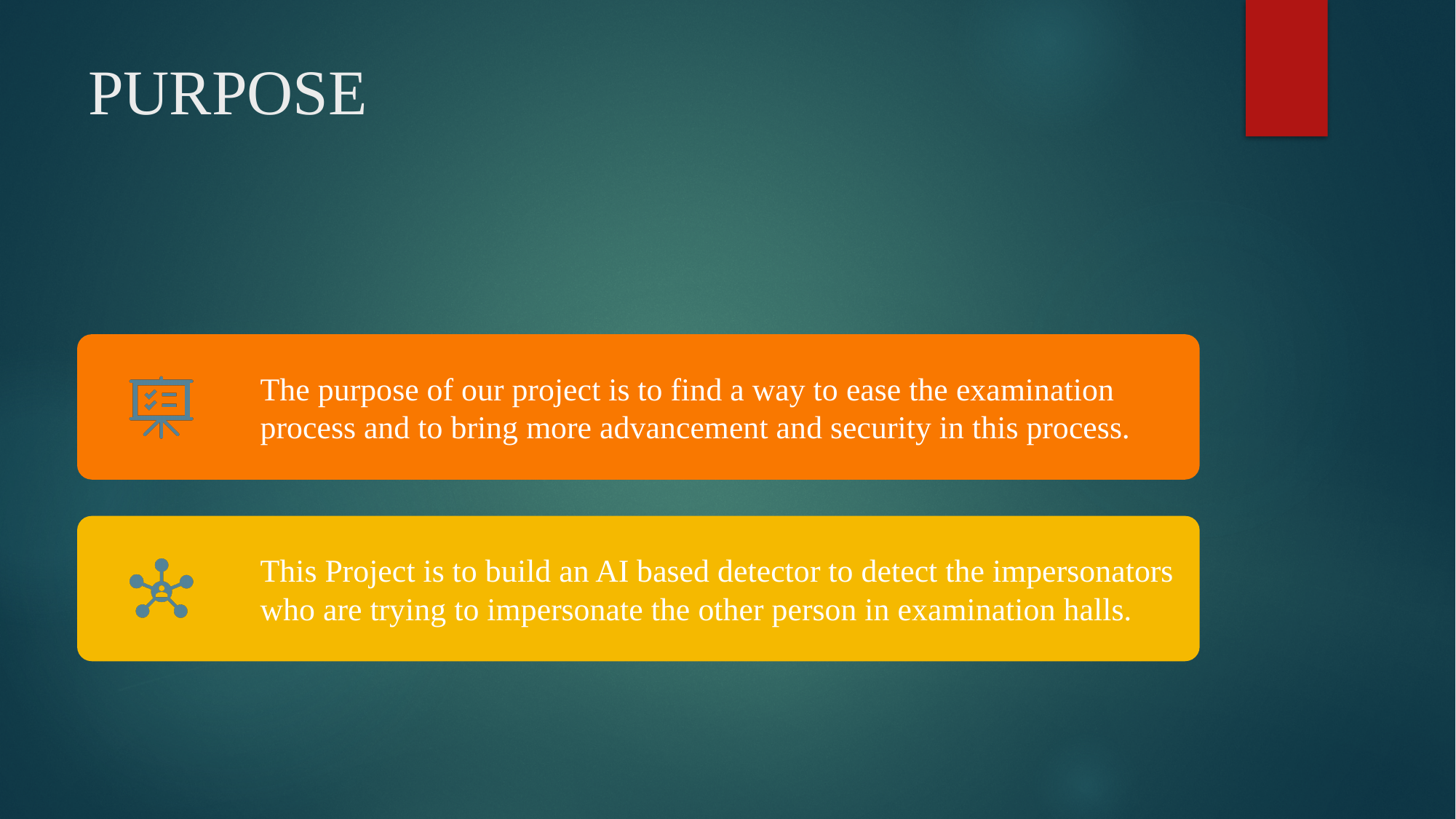

PURPOSE
The purpose of our project is to find a way to ease the examination process and to bring more advancement and security in this process.
This Project is to build an AI based detector to detect the impersonators who are trying to impersonate the other person in examination halls.